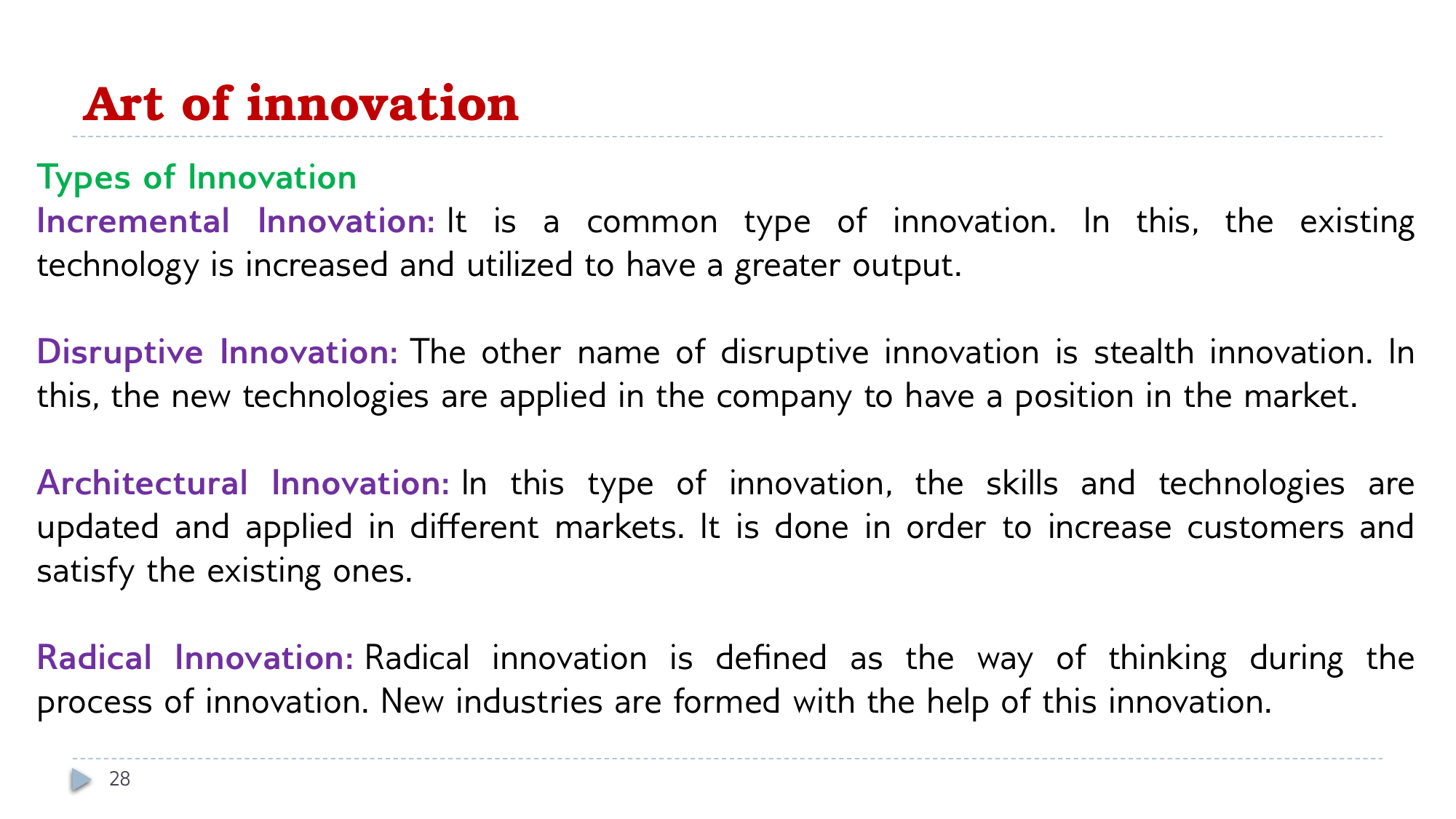

# Art of innovation
Types of Innovation
Incremental Innovation: It is a common type of innovation. In this, the existing technology is increased and utilized to have a greater output.

Disruptive Innovation: The other name of disruptive innovation is stealth innovation. In this, the new technologies are applied in the company to have a position in the market.

Architectural Innovation: In this type of innovation, the skills and technologies are updated and applied in different markets. It is done in order to increase customers and satisfy the existing ones.

Radical Innovation: Radical innovation is defined as the way of thinking during the process of innovation. New industries are formed with the help of this innovation.

28